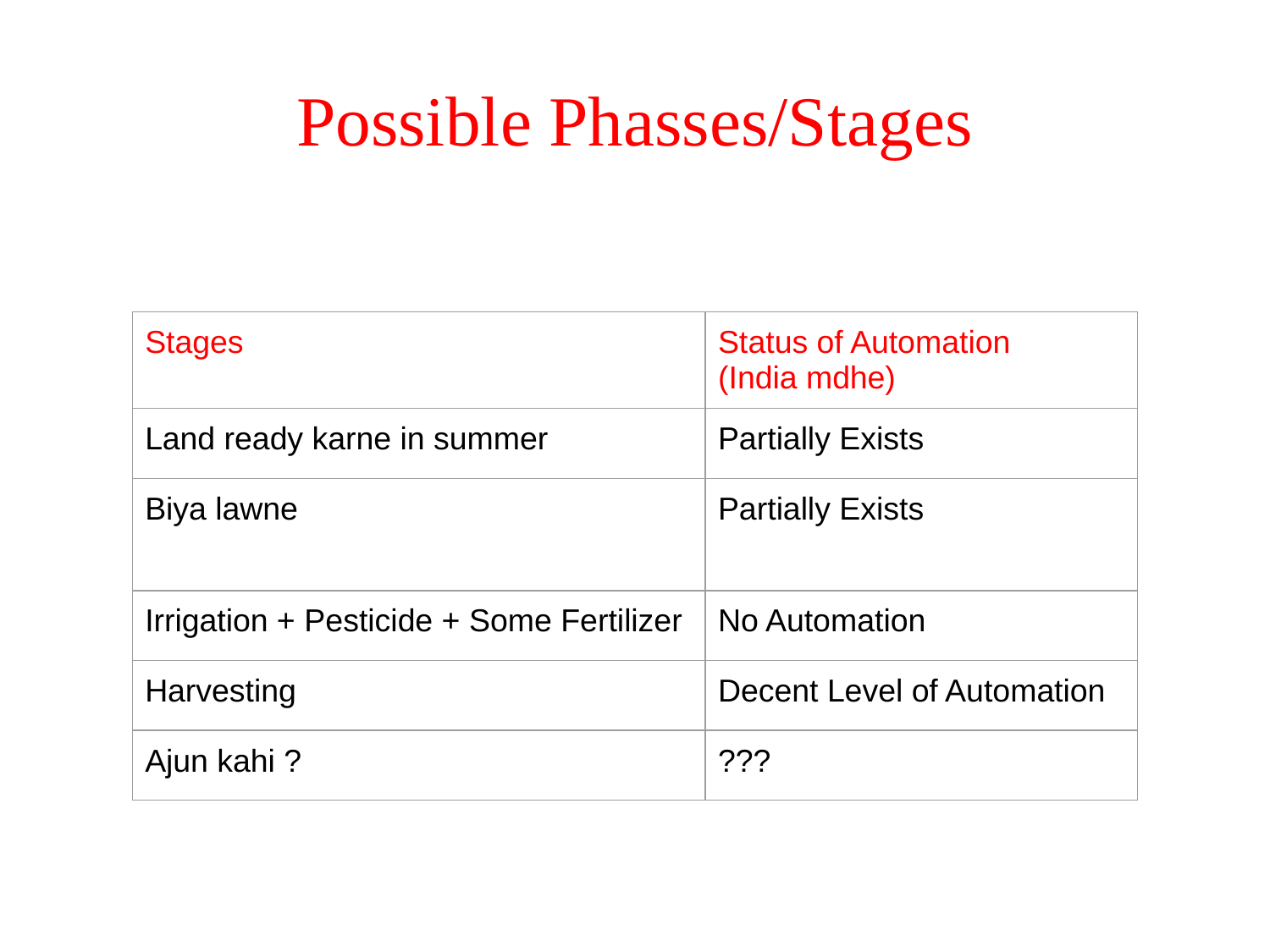

# Possible Phasses/Stages

| Stages | Status of Automation (India mdhe) |
| --- | --- |
| Land ready karne in summer | Partially Exists |
| Biya lawne | Partially Exists |
| Irrigation + Pesticide + Some Fertilizer | No Automation |
| Harvesting | Decent Level of Automation |
| Ajun kahi ? | ??? |